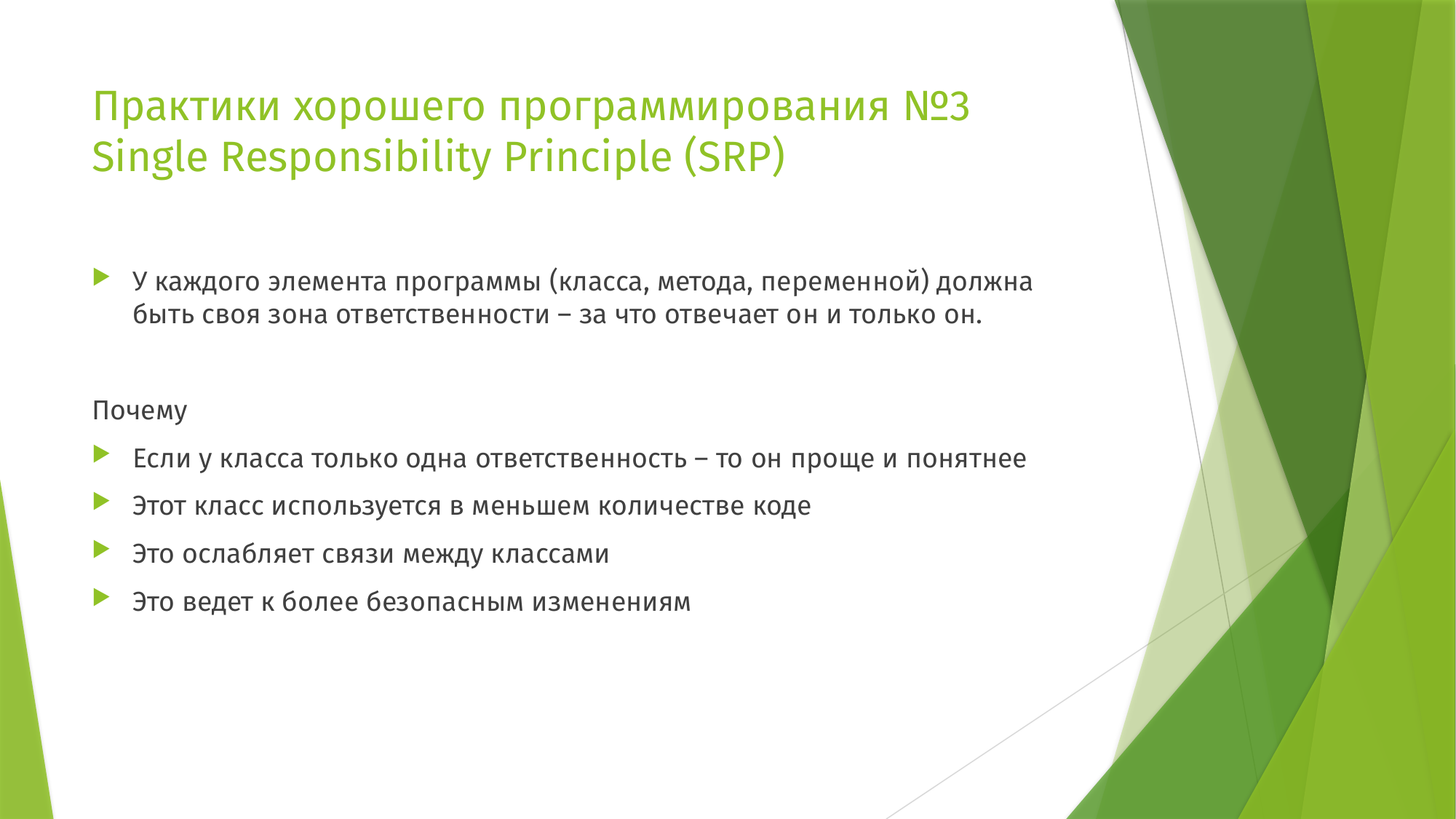

# Практики хорошего программирования №3 Single Responsibility Principle (SRP)
У каждого элемента программы (класса, метода, переменной) должна быть своя зона ответственности – за что отвечает он и только он.

Почему
Если у класса только одна ответственность – то он проще и понятнее
Этот класс используется в меньшем количестве коде
Это ослабляет связи между классами
Это ведет к более безопасным изменениям